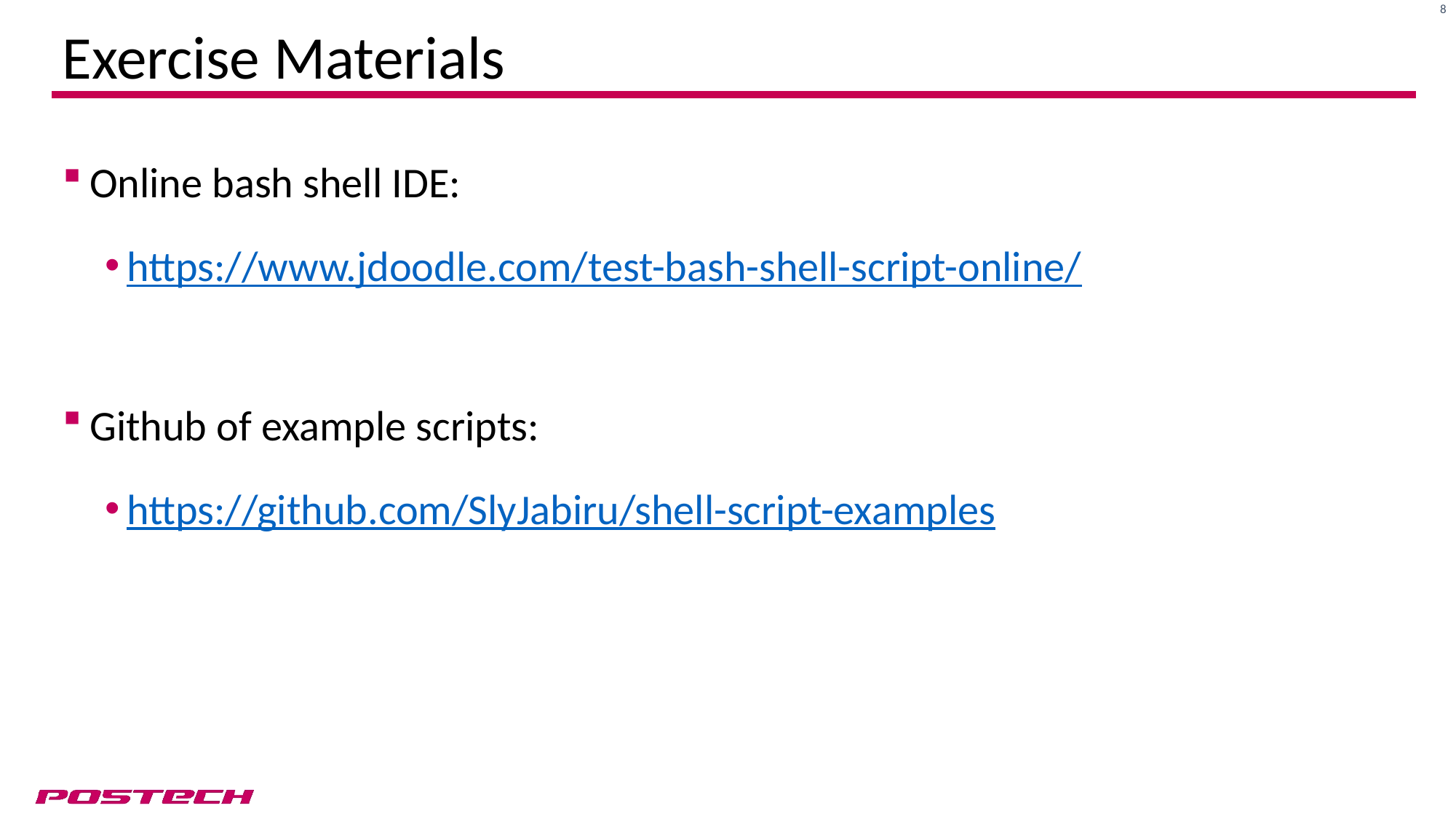

# Exercise Materials
Online bash shell IDE:
https://www.jdoodle.com/test-bash-shell-script-online/

Github of example scripts:
https://github.com/SlyJabiru/shell-script-examples